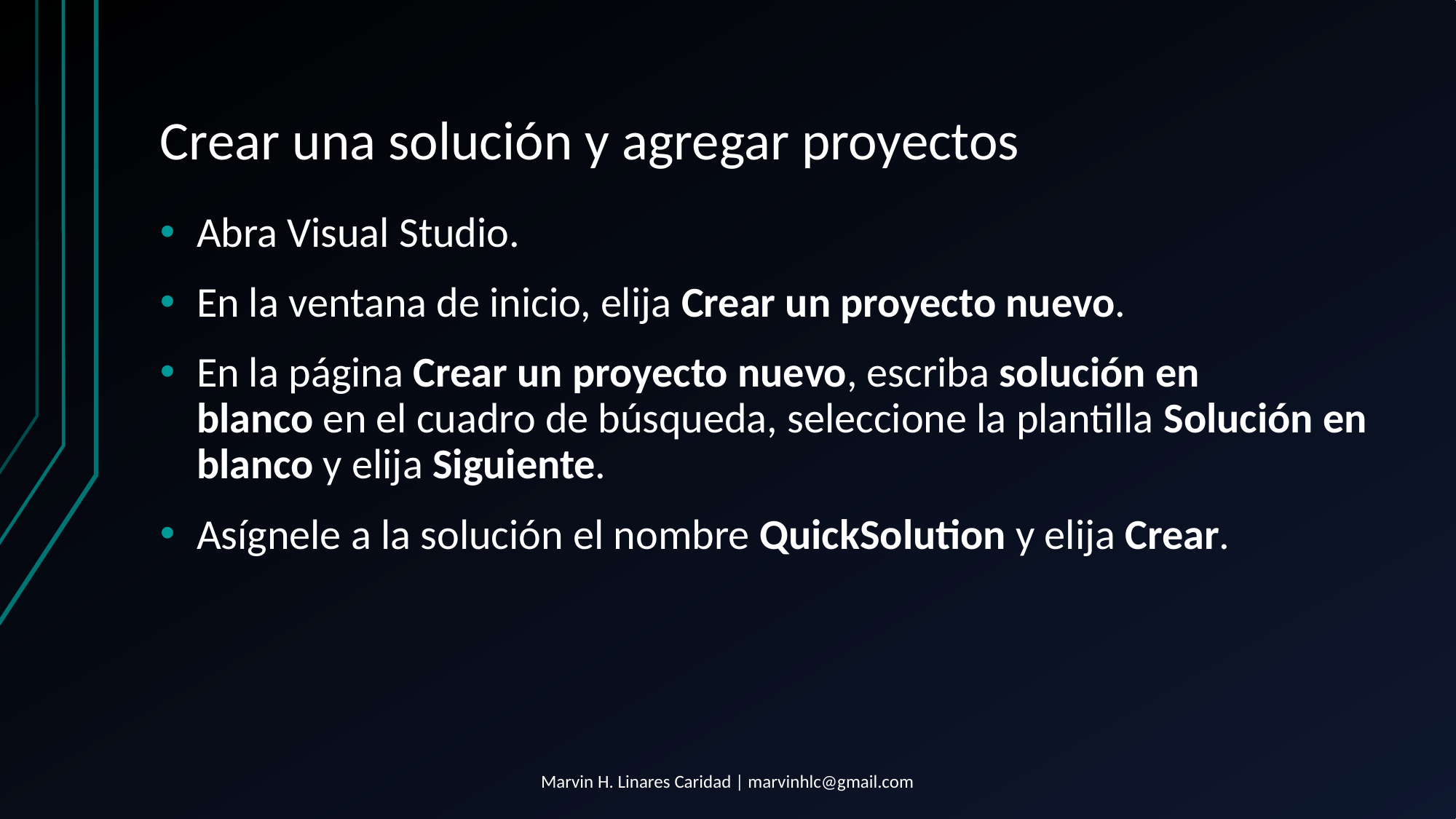

# Crear una solución y agregar proyectos
Abra Visual Studio.
En la ventana de inicio, elija Crear un proyecto nuevo.
En la página Crear un proyecto nuevo, escriba solución en blanco en el cuadro de búsqueda, seleccione la plantilla Solución en blanco y elija Siguiente.
Asígnele a la solución el nombre QuickSolution y elija Crear.

Marvin H. Linares Caridad | marvinhlc@gmail.com